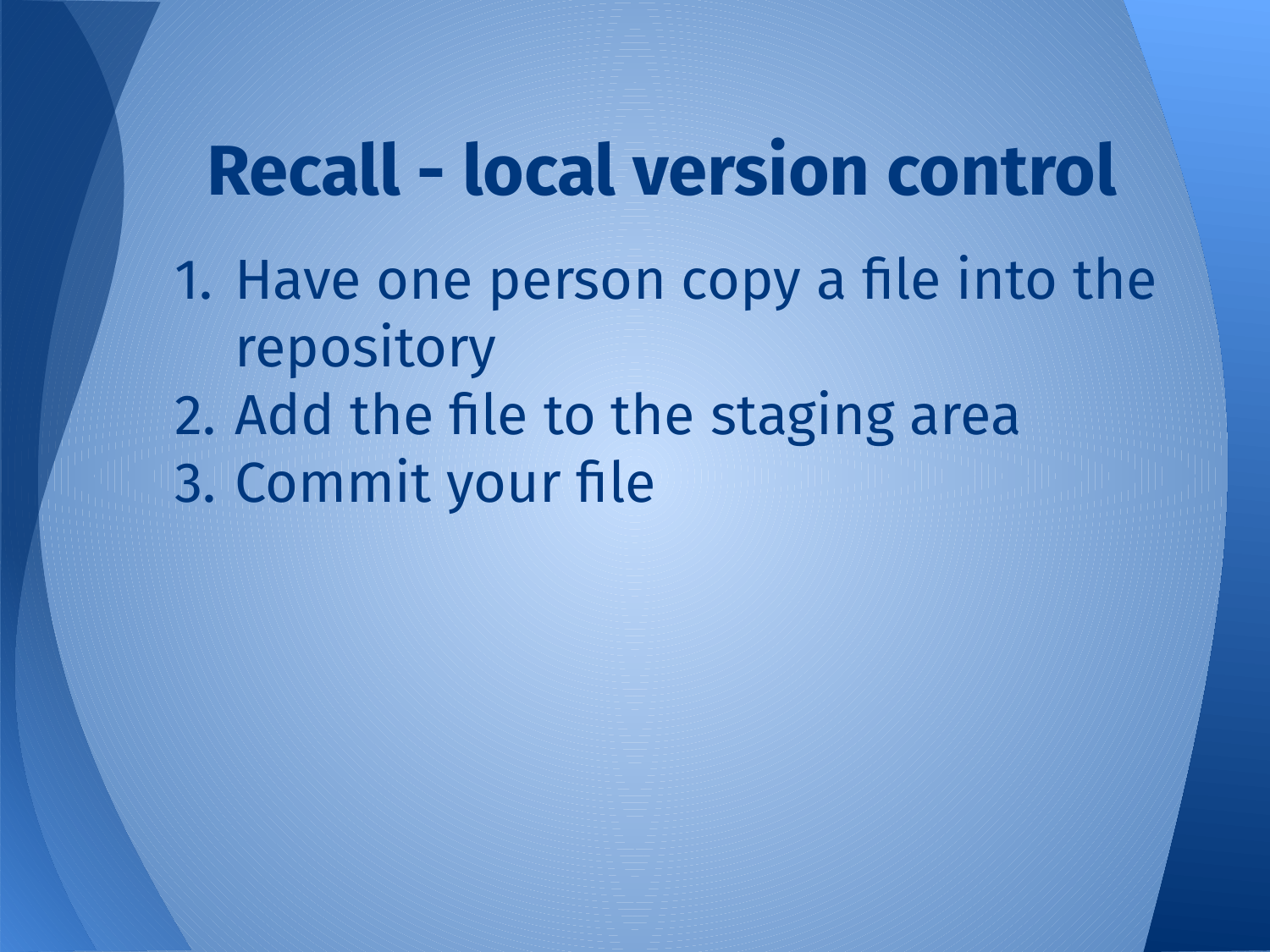

# Recall - local version control
Have one person copy a file into the repository
Add the file to the staging area
Commit your file